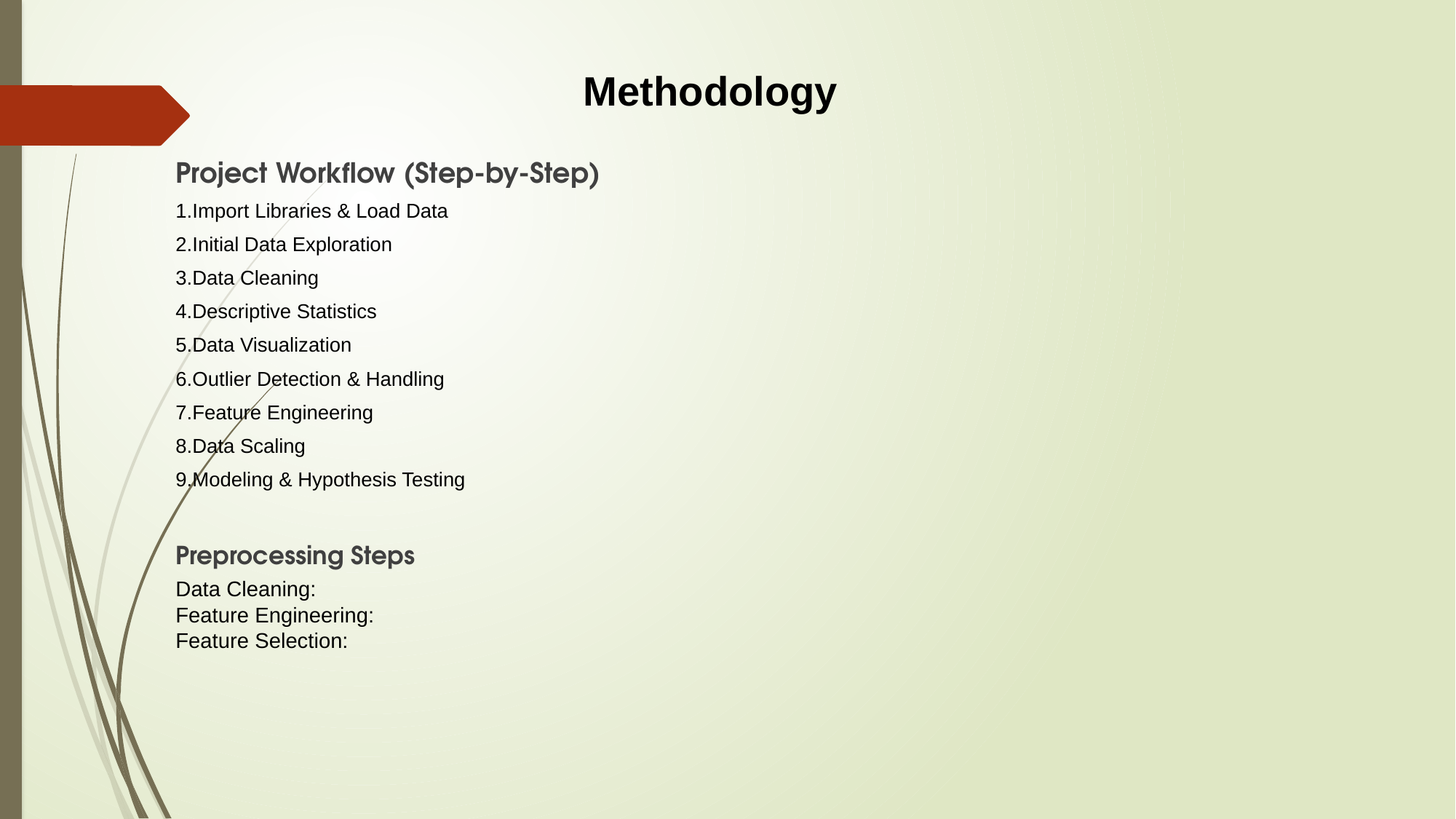

# Methodology
Project Workflow (Step-by-Step)
1.Import Libraries & Load Data
2.Initial Data Exploration
3.Data Cleaning
4.Descriptive Statistics
5.Data Visualization
6.Outlier Detection & Handling
7.Feature Engineering
8.Data Scaling
9.Modeling & Hypothesis Testing

Preprocessing Steps

Data Cleaning:
Feature Engineering:
Feature Selection: